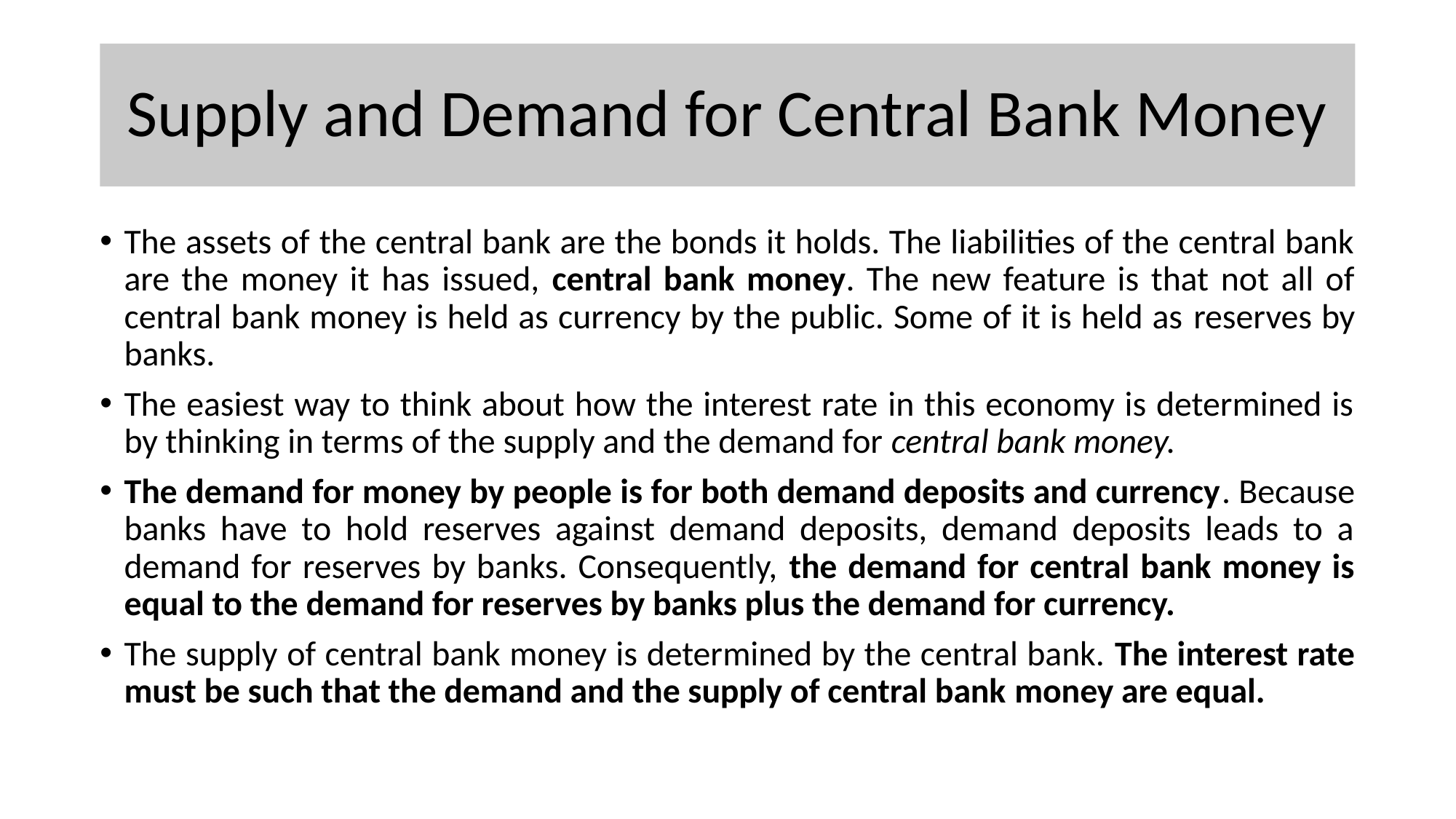

# Supply and Demand for Central Bank Money
The assets of the central bank are the bonds it holds. The liabilities of the central bank are the money it has issued, central bank money. The new feature is that not all of central bank money is held as currency by the public. Some of it is held as reserves by banks.
The easiest way to think about how the interest rate in this economy is determined is by thinking in terms of the supply and the demand for central bank money.
The demand for money by people is for both demand deposits and currency. Because banks have to hold reserves against demand deposits, demand deposits leads to a demand for reserves by banks. Consequently, the demand for central bank money is equal to the demand for reserves by banks plus the demand for currency.
The supply of central bank money is determined by the central bank. The interest rate must be such that the demand and the supply of central bank money are equal.